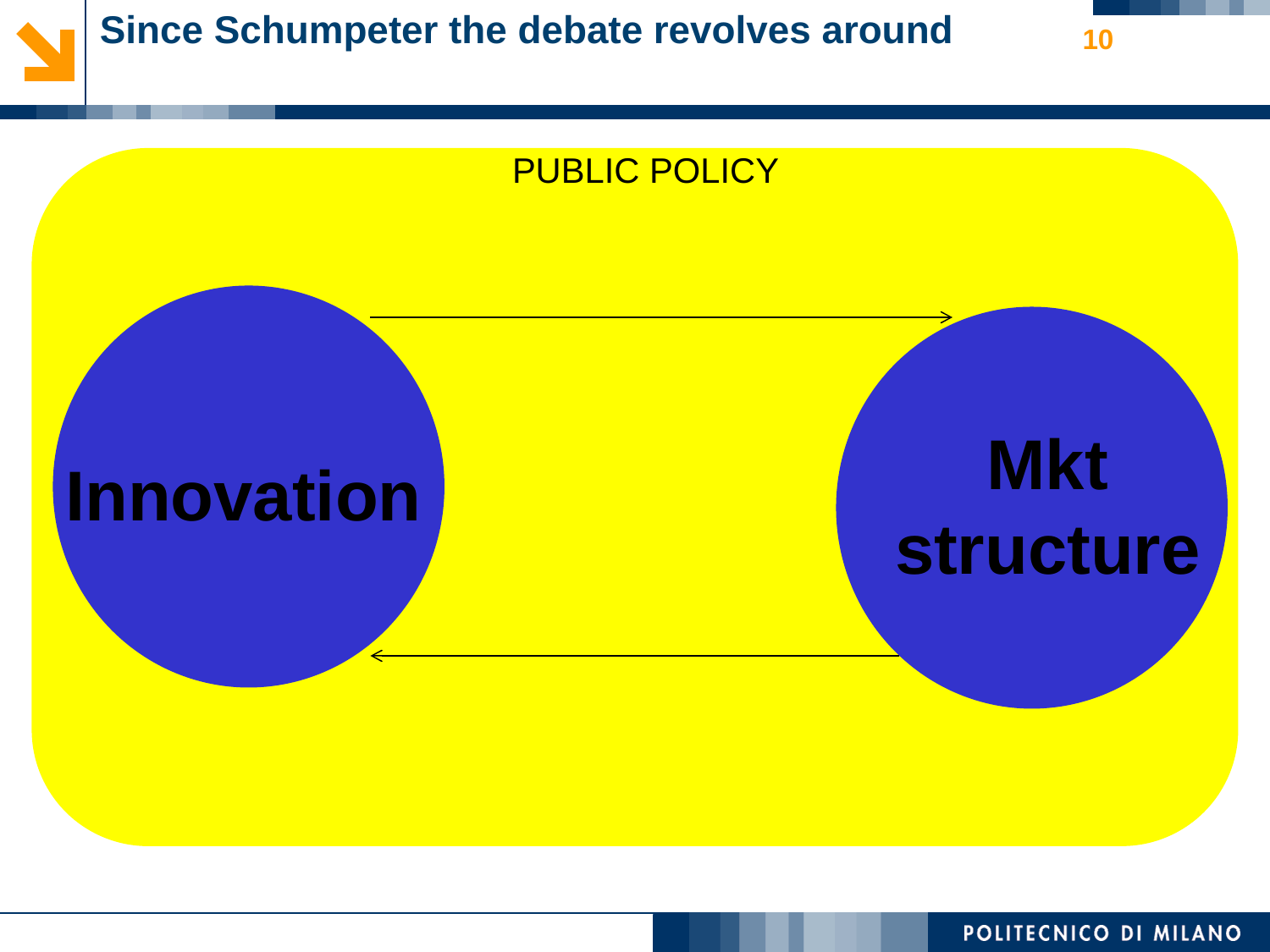

# Since Schumpeter the debate revolves around
10

PUBLIC POLICY

Mkt structure
Innovation